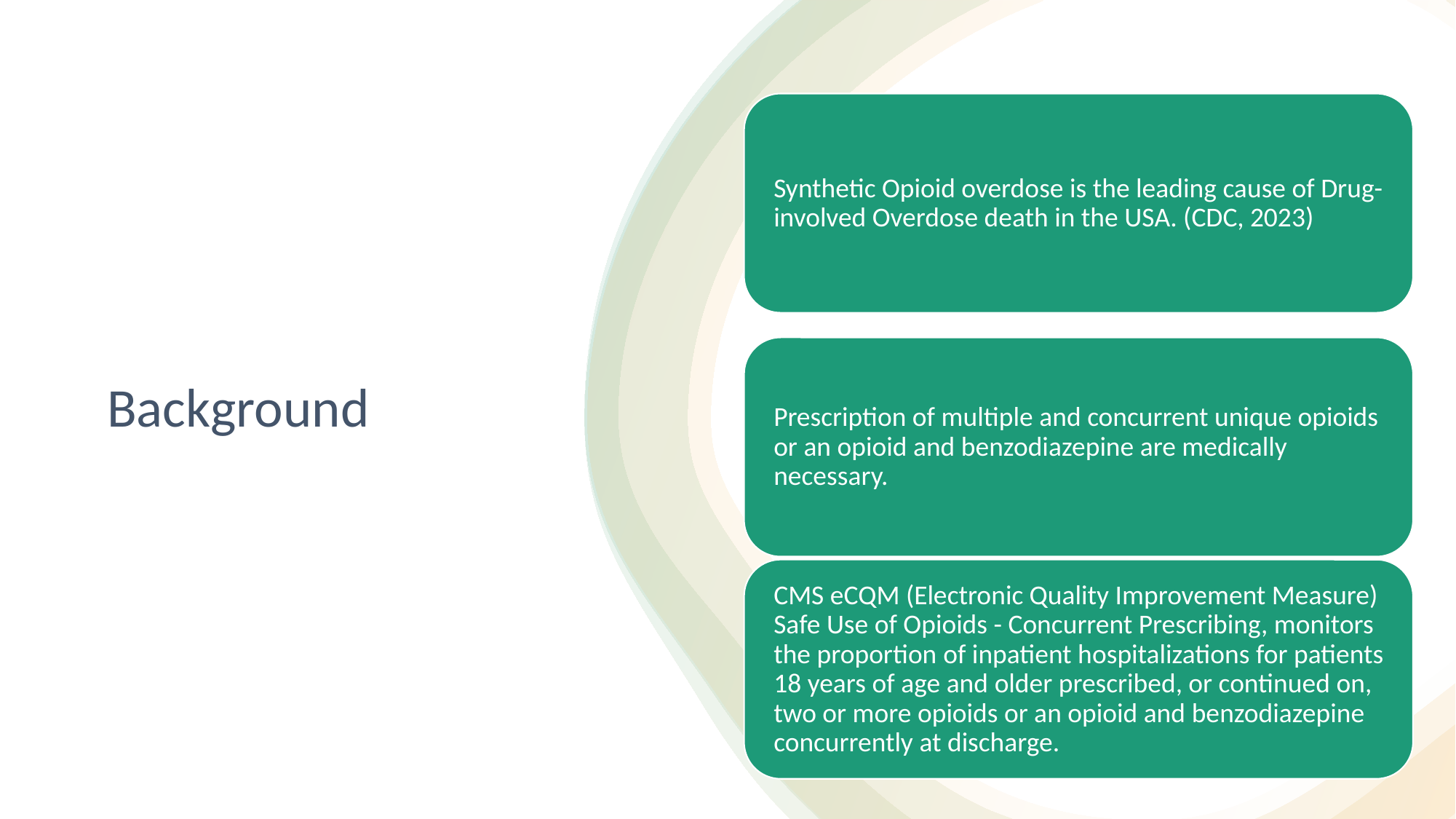

Synthetic Opioid overdose is the leading cause of Drug-involved Overdose death in the USA. (CDC, 2023)
Prescription of multiple and concurrent unique opioids or an opioid and benzodiazepine are medically necessary.
CMS eCQM (Electronic Quality Improvement Measure) Safe Use of Opioids - Concurrent Prescribing, monitors the proportion of inpatient hospitalizations for patients 18 years of age and older prescribed, or continued on, two or more opioids or an opioid and benzodiazepine concurrently at discharge.
# Background